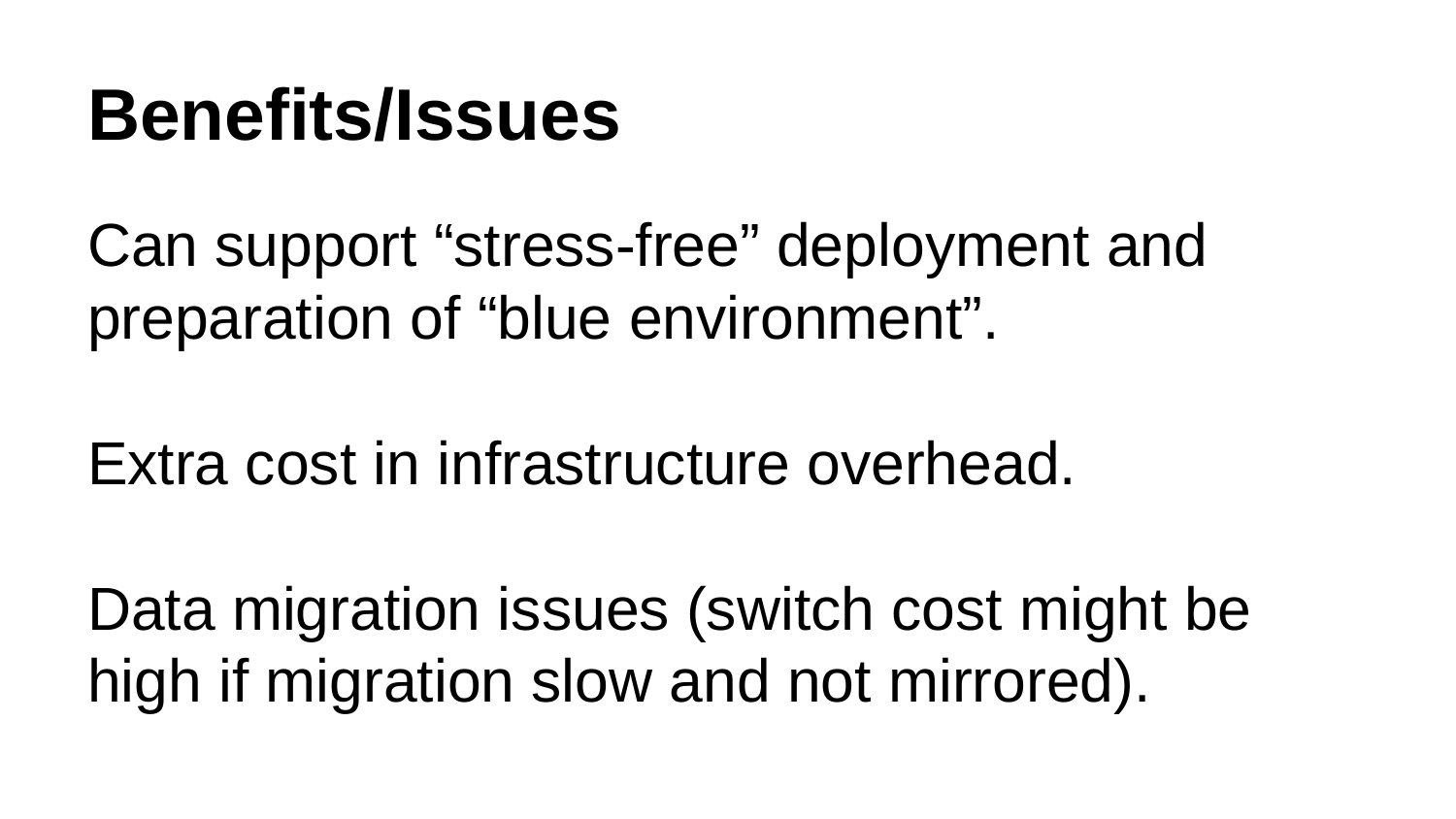

# Benefits/Issues
Can support “stress-free” deployment and preparation of “blue environment”.

Extra cost in infrastructure overhead.

Data migration issues (switch cost might be high if migration slow and not mirrored).